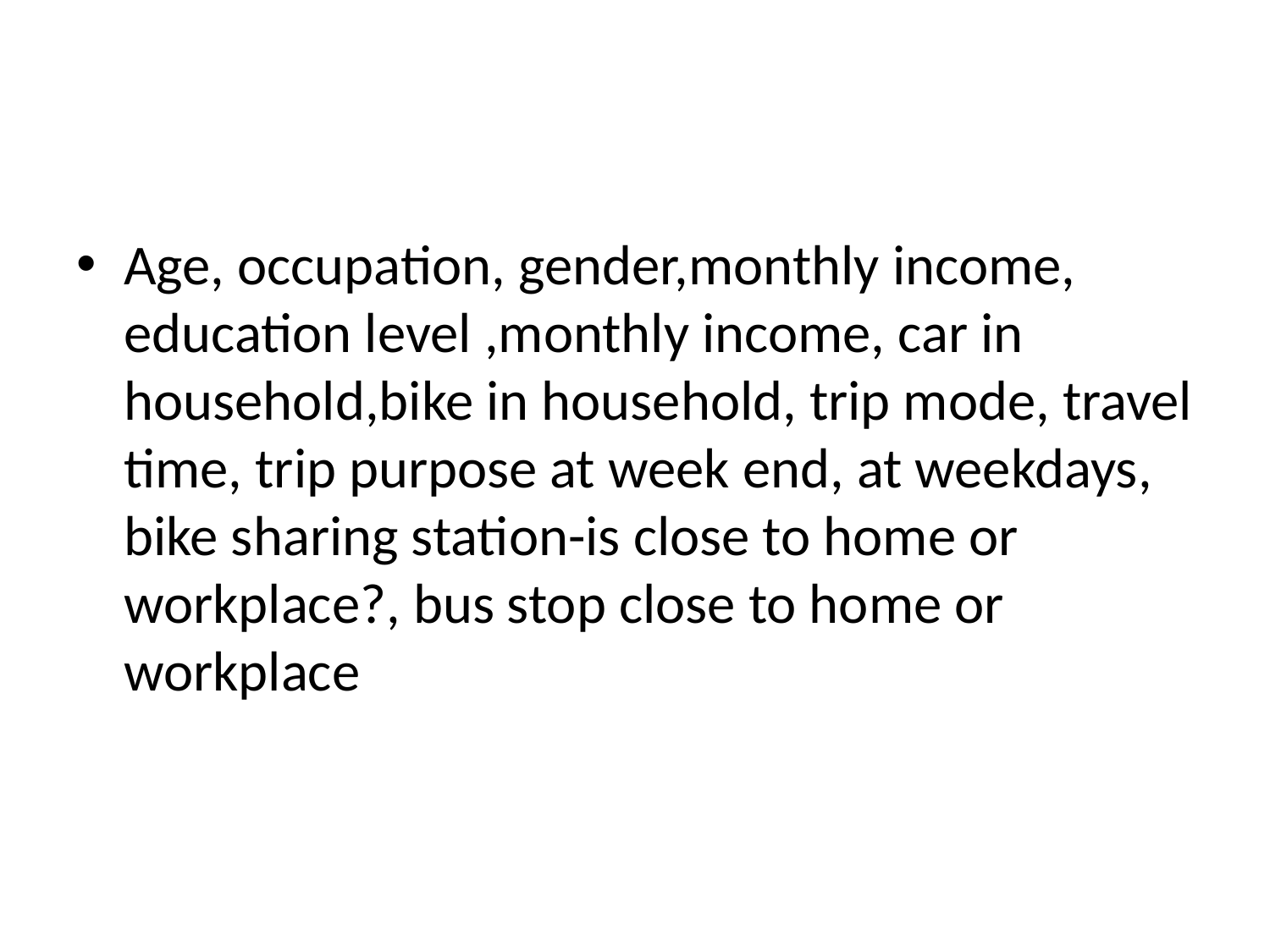

#
Age, occupation, gender,monthly income,  education level ,monthly income, car in household,bike in household, trip mode, travel time, trip purpose at week end, at weekdays, bike sharing station-is close to home or workplace?, bus stop close to home or workplace